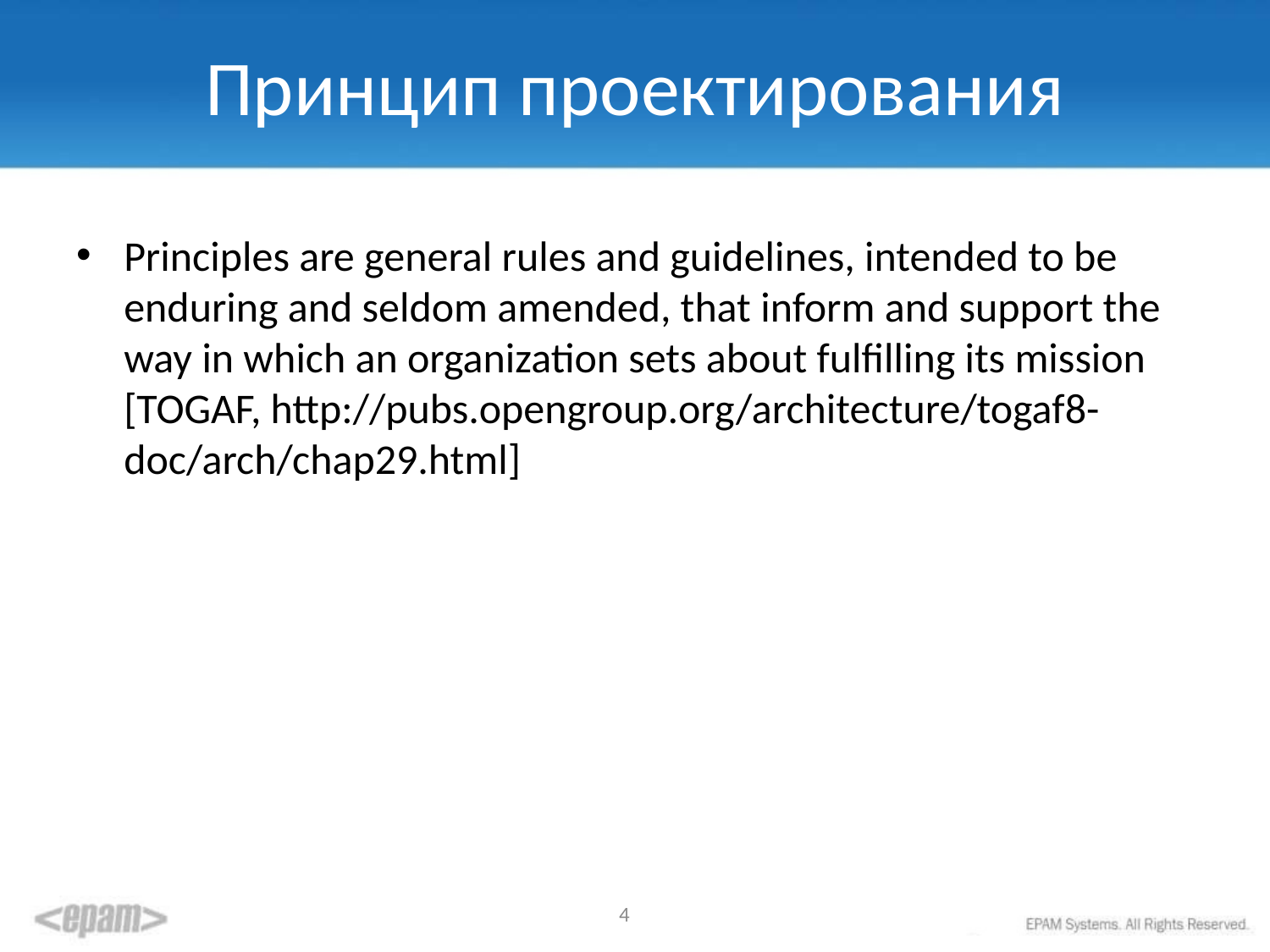

# Принцип проектирования
Principles are general rules and guidelines, intended to be enduring and seldom amended, that inform and support the way in which an organization sets about fulfilling its mission [TOGAF, http://pubs.opengroup.org/architecture/togaf8-doc/arch/chap29.html]
4